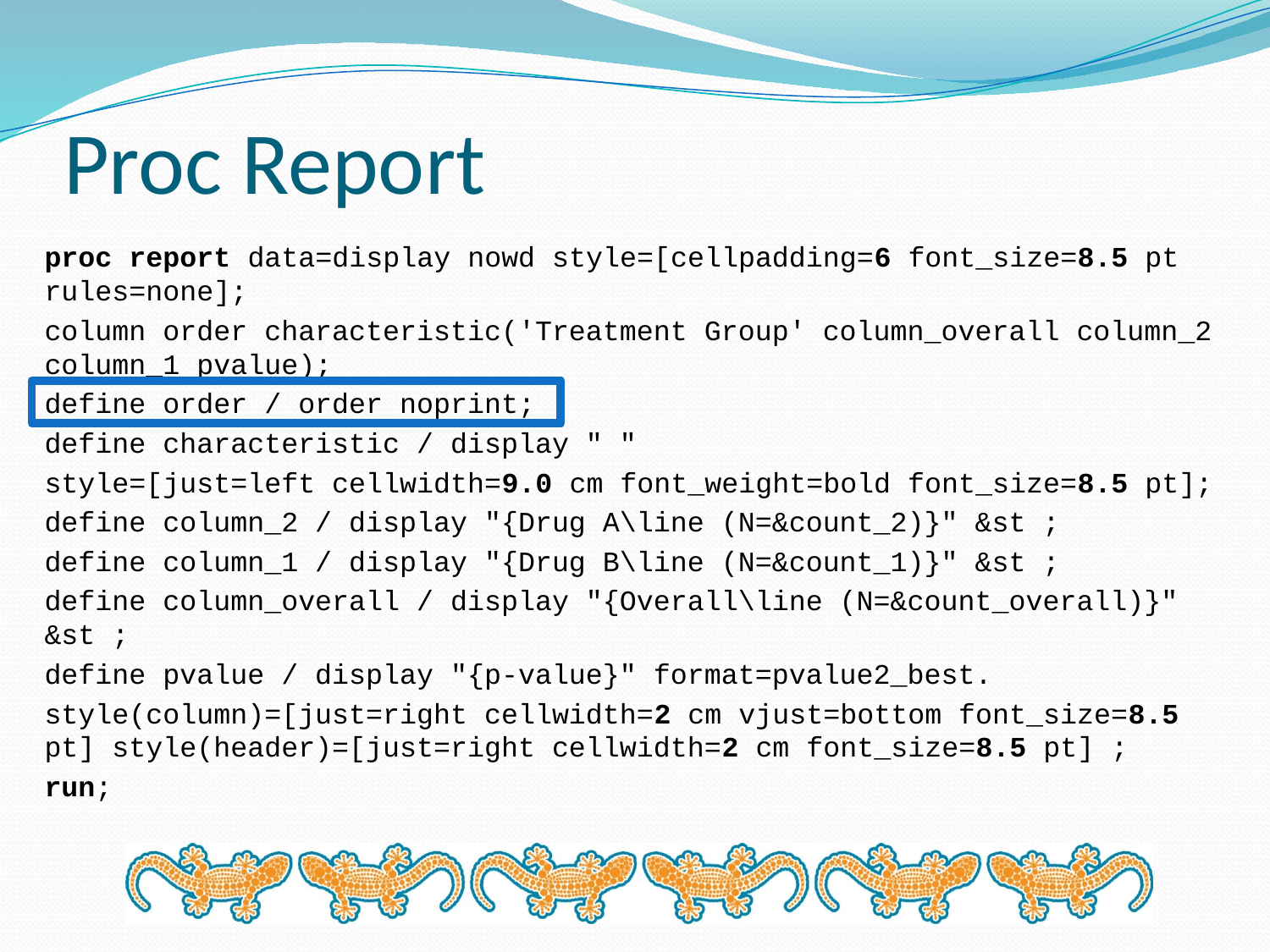

# Proc Report
proc report data=display nowd style=[cellpadding=6 font_size=8.5 pt rules=none];
column order characteristic('Treatment Group' column_overall column_2 column_1 pvalue);
define order / order noprint;
define characteristic / display " "
style=[just=left cellwidth=9.0 cm font_weight=bold font_size=8.5 pt];
define column_2 / display "{Drug A\line (N=&count_2)}" &st ;
define column_1 / display "{Drug B\line (N=&count_1)}" &st ;
define column_overall / display "{Overall\line (N=&count_overall)}" &st ;
define pvalue / display "{p-value}" format=pvalue2_best.
style(column)=[just=right cellwidth=2 cm vjust=bottom font_size=8.5 pt] style(header)=[just=right cellwidth=2 cm font_size=8.5 pt] ;
run;